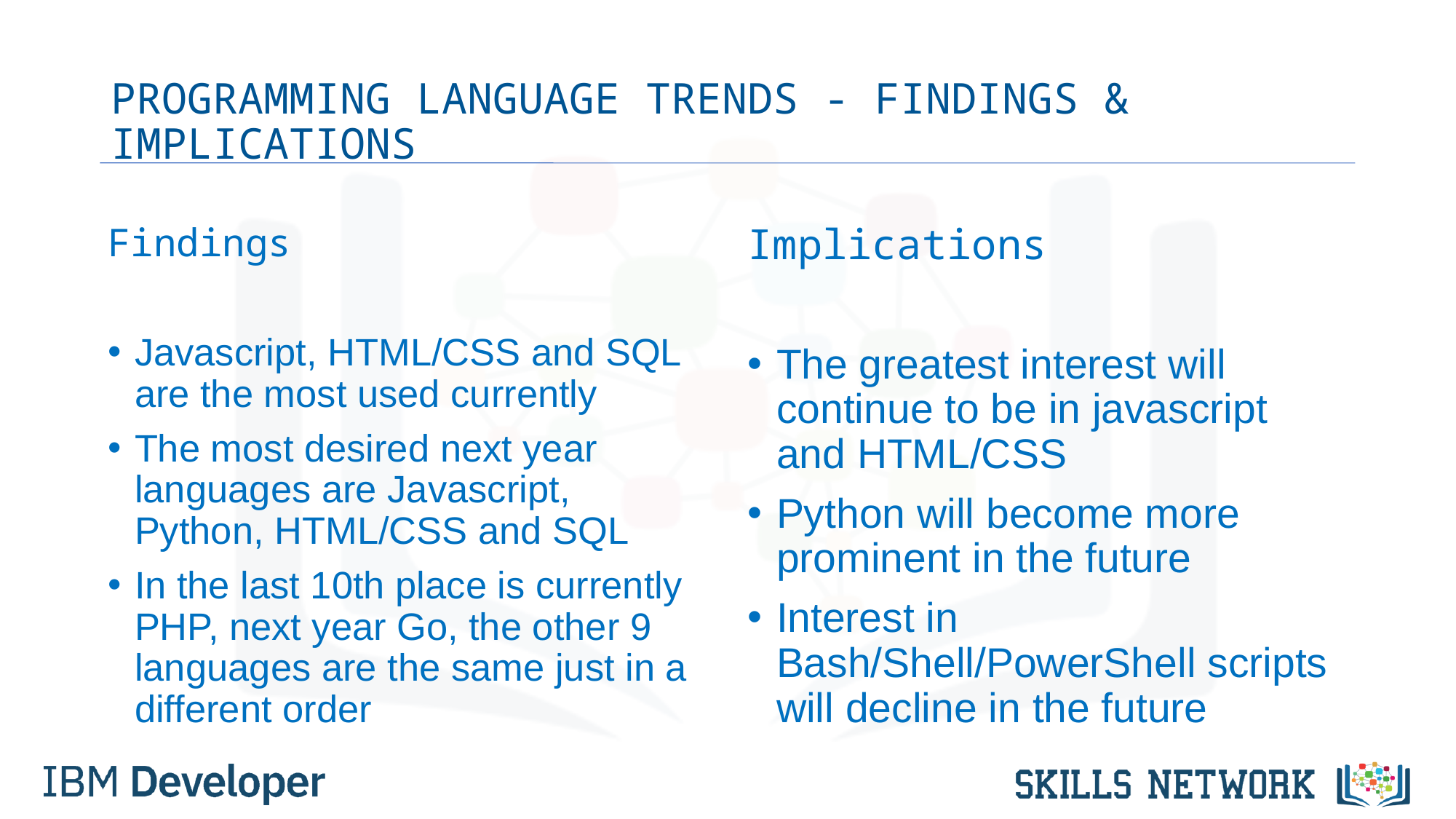

# PROGRAMMING LANGUAGE TRENDS - FINDINGS & IMPLICATIONS
Findings

Javascript, HTML/CSS and SQL are the most used currently
The most desired next year languages are Javascript, Python, HTML/CSS and SQL
In the last 10th place is currently PHP, next year Go, the other 9 languages are the same just in a different order
Implications

The greatest interest will continue to be in javascript and HTML/CSS
Python will become more prominent in the future
Interest in Bash/Shell/PowerShell scripts will decline in the future